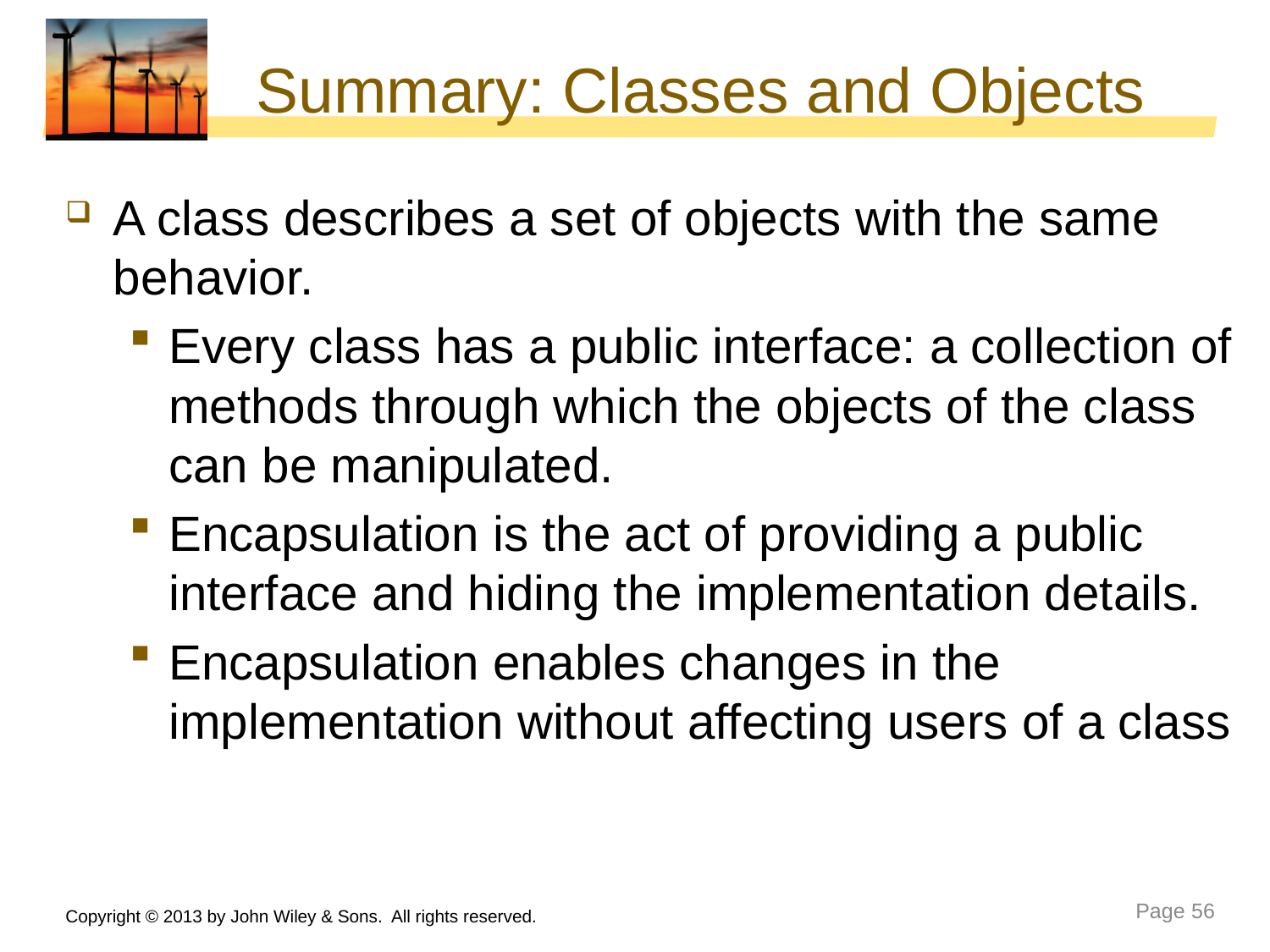

# Summary: Classes and Objects
A class describes a set of objects with the same behavior.
Every class has a public interface: a collection of methods through which the objects of the class can be manipulated.
Encapsulation is the act of providing a public interface and hiding the implementation details.
Encapsulation enables changes in the implementation without affecting users of a class

Copyright © 2013 by John Wiley & Sons.  All rights reserved.
Page 56